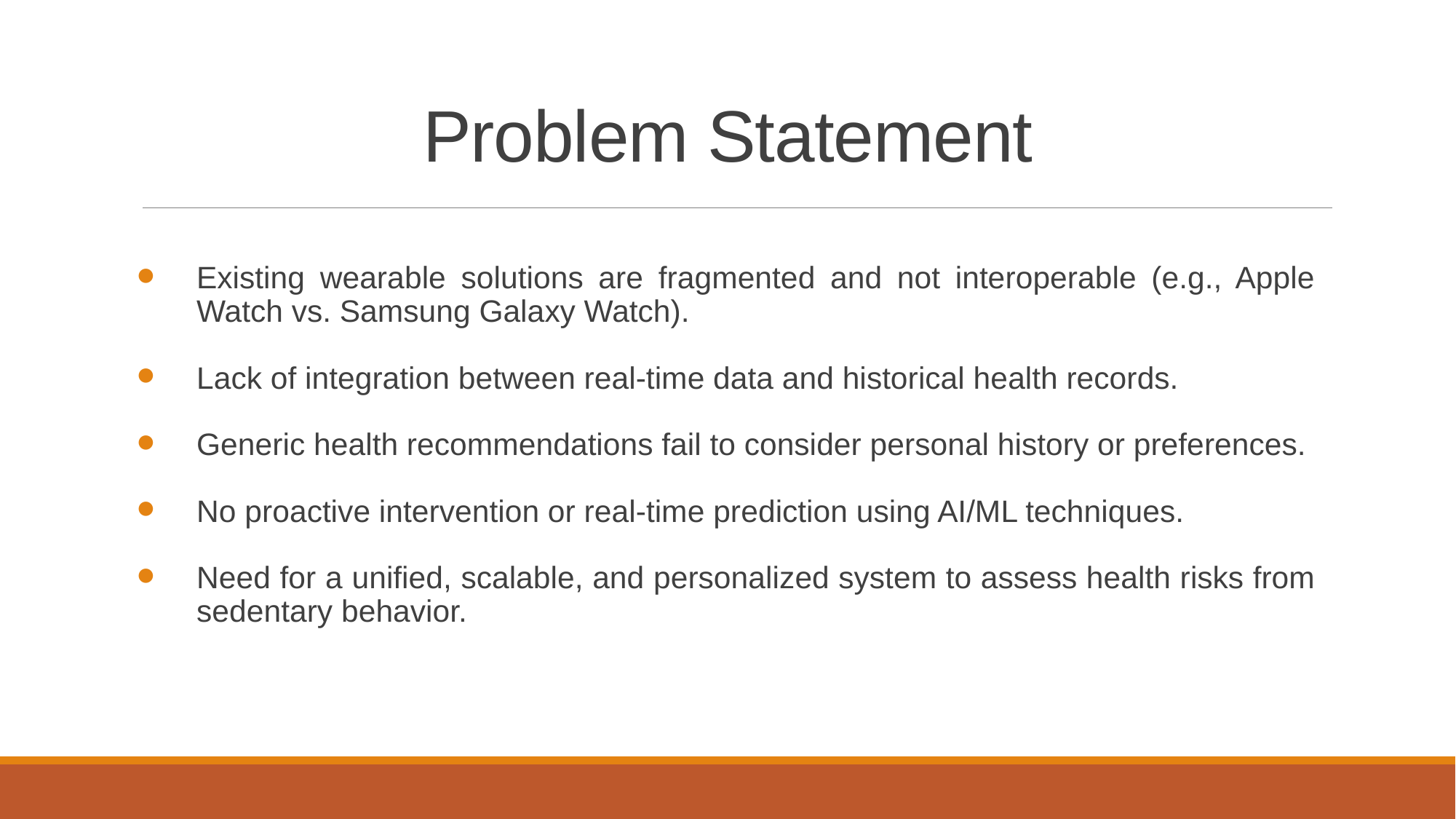

# Problem Statement
Existing wearable solutions are fragmented and not interoperable (e.g., Apple Watch vs. Samsung Galaxy Watch).

Lack of integration between real-time data and historical health records.

Generic health recommendations fail to consider personal history or preferences.

No proactive intervention or real-time prediction using AI/ML techniques.

Need for a unified, scalable, and personalized system to assess health risks from sedentary behavior.